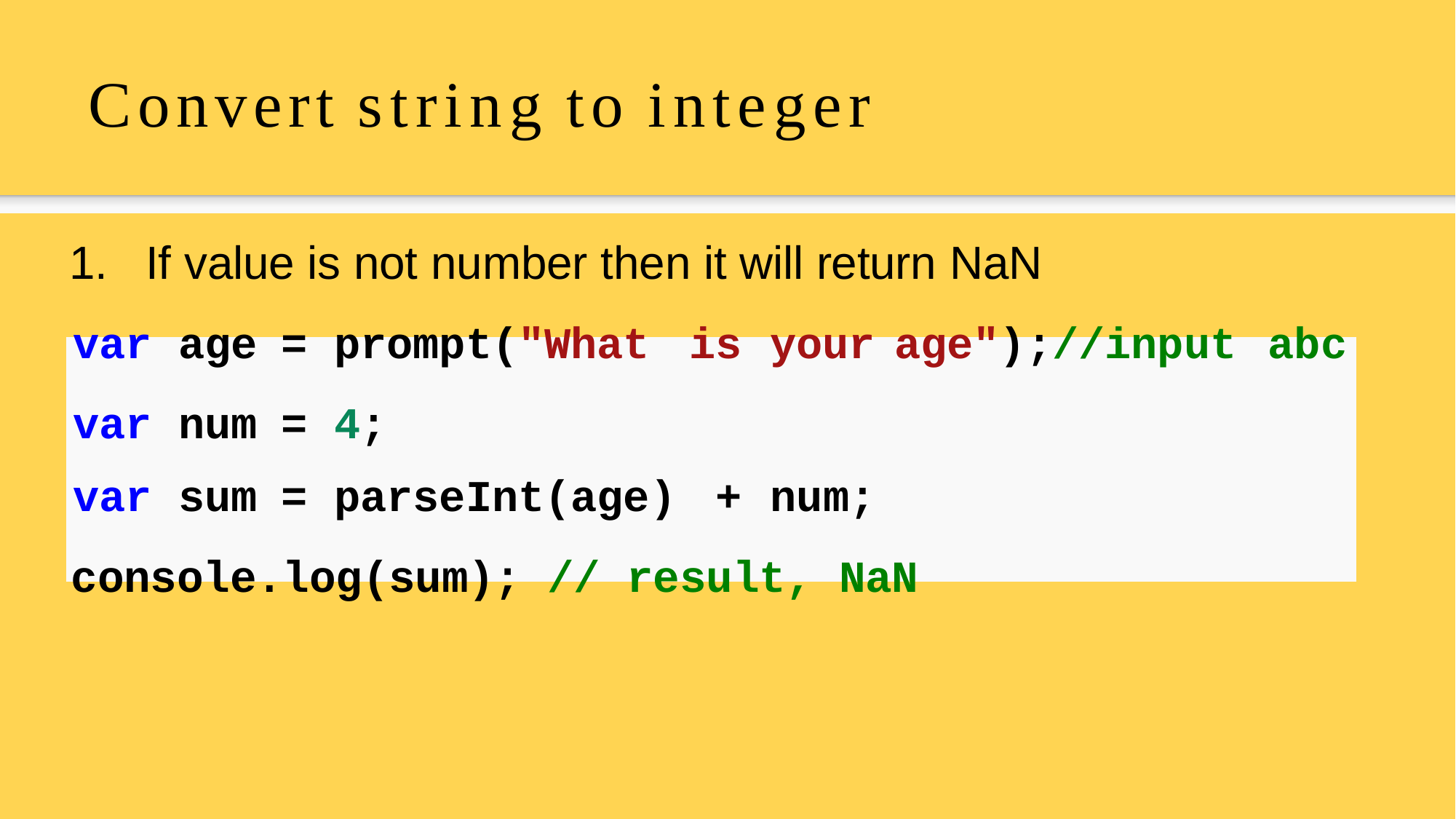

# Convert string to integer

1.	If value is not number then it will return NaN
| var | age | = | prompt("What | is | your | age");//input | abc |
| --- | --- | --- | --- | --- | --- | --- | --- |
| var | num | = | 4; |  |  |  |  |
| var | sum | = | parseInt(age) | + | num; |  |  |
console.log(sum); // result, NaN